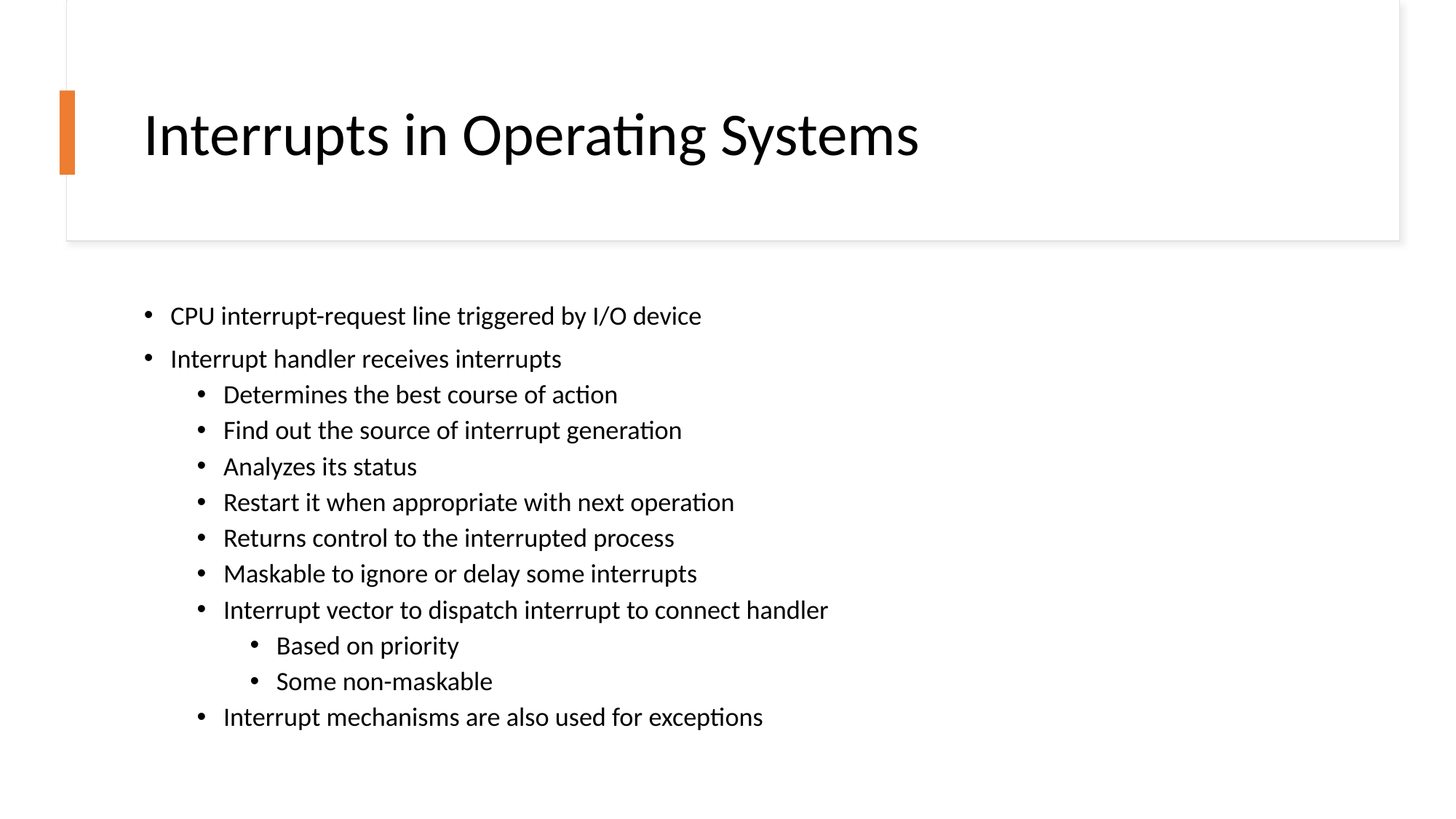

# Interrupts in Operating Systems

CPU interrupt-request line triggered by I/O device
Interrupt handler receives interrupts
Determines the best course of action
Find out the source of interrupt generation
Analyzes its status
Restart it when appropriate with next operation
Returns control to the interrupted process
Maskable to ignore or delay some interrupts
Interrupt vector to dispatch interrupt to connect handler
Based on priority
Some non-maskable
Interrupt mechanisms are also used for exceptions